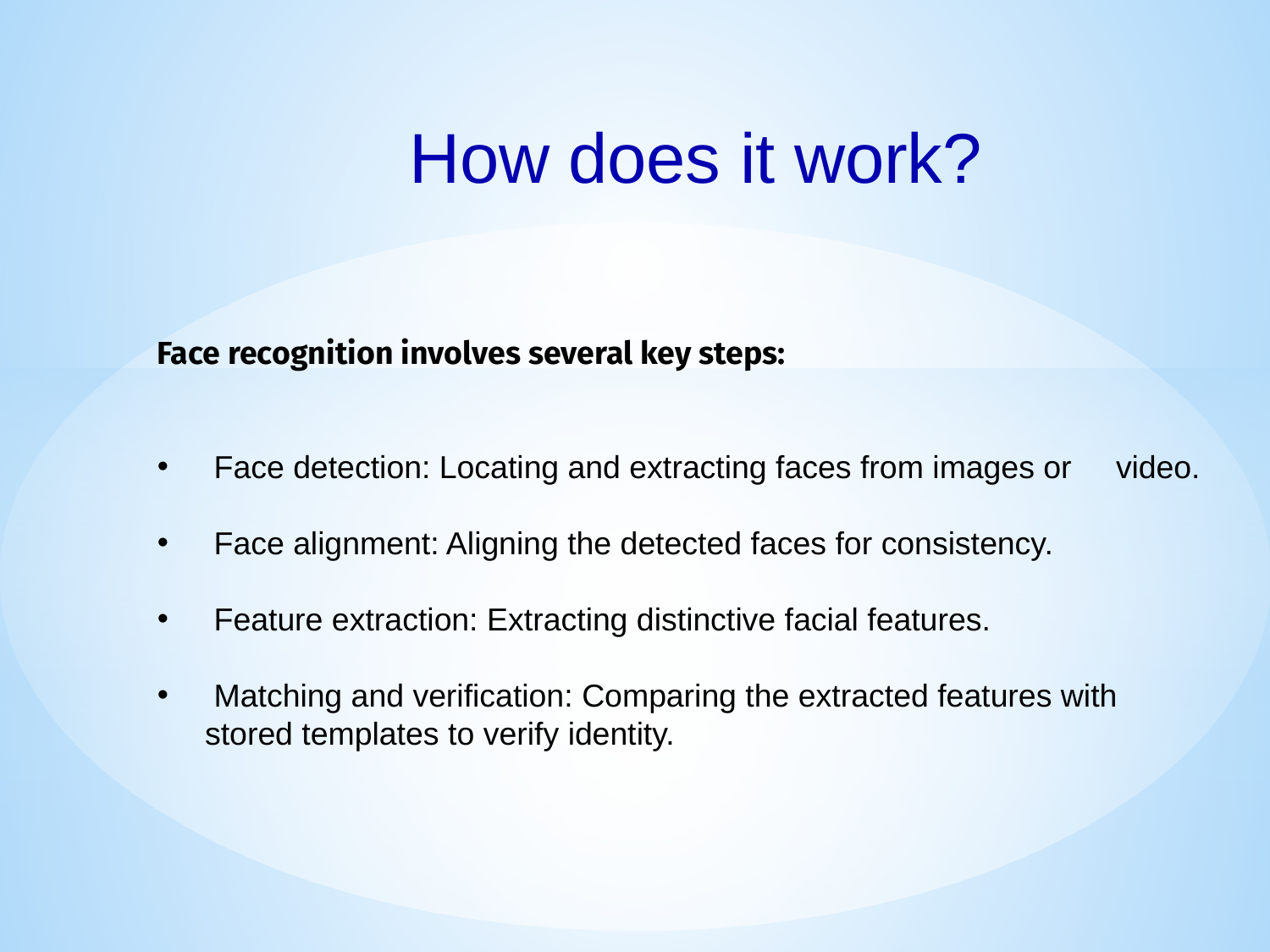

How does it work?
Face recognition involves several key steps:

 Face detection: Locating and extracting faces from images or     video.

 Face alignment: Aligning the detected faces for consistency.

 Feature extraction: Extracting distinctive facial features.

 Matching and verification: Comparing the extracted features with stored templates to verify identity.